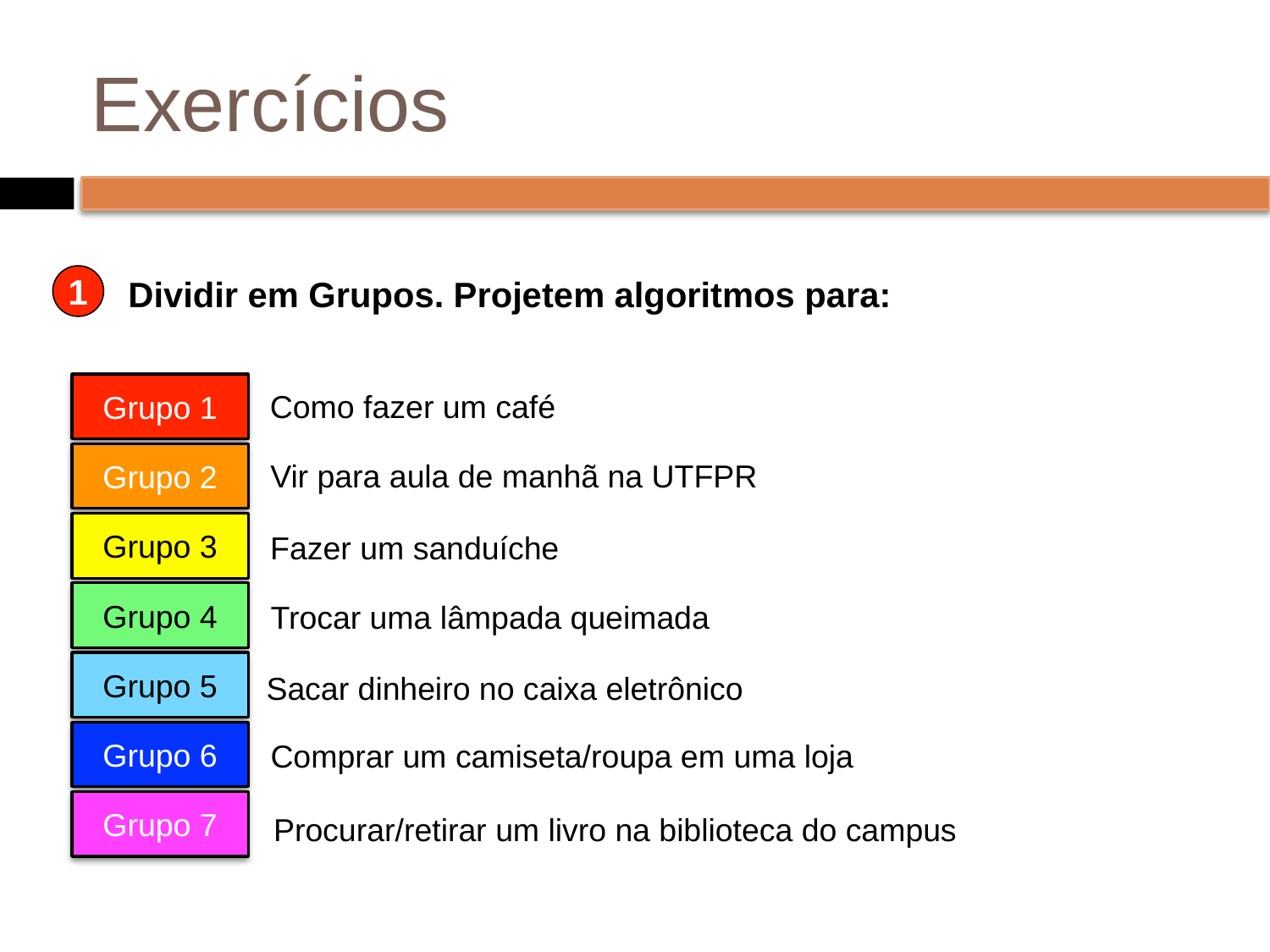

# Exercícios
1

Dividir em Grupos. Projetem algoritmos para:
Grupo 1
Como fazer um café
Grupo 2
Vir para aula de manhã na UTFPR
Grupo 3
Fazer um sanduíche
Grupo 4
Trocar uma lâmpada queimada
Grupo 5
Sacar dinheiro no caixa eletrônico
Grupo 6
Comprar um camiseta/roupa em uma loja
Grupo 7
Procurar/retirar um livro na biblioteca do campus
14